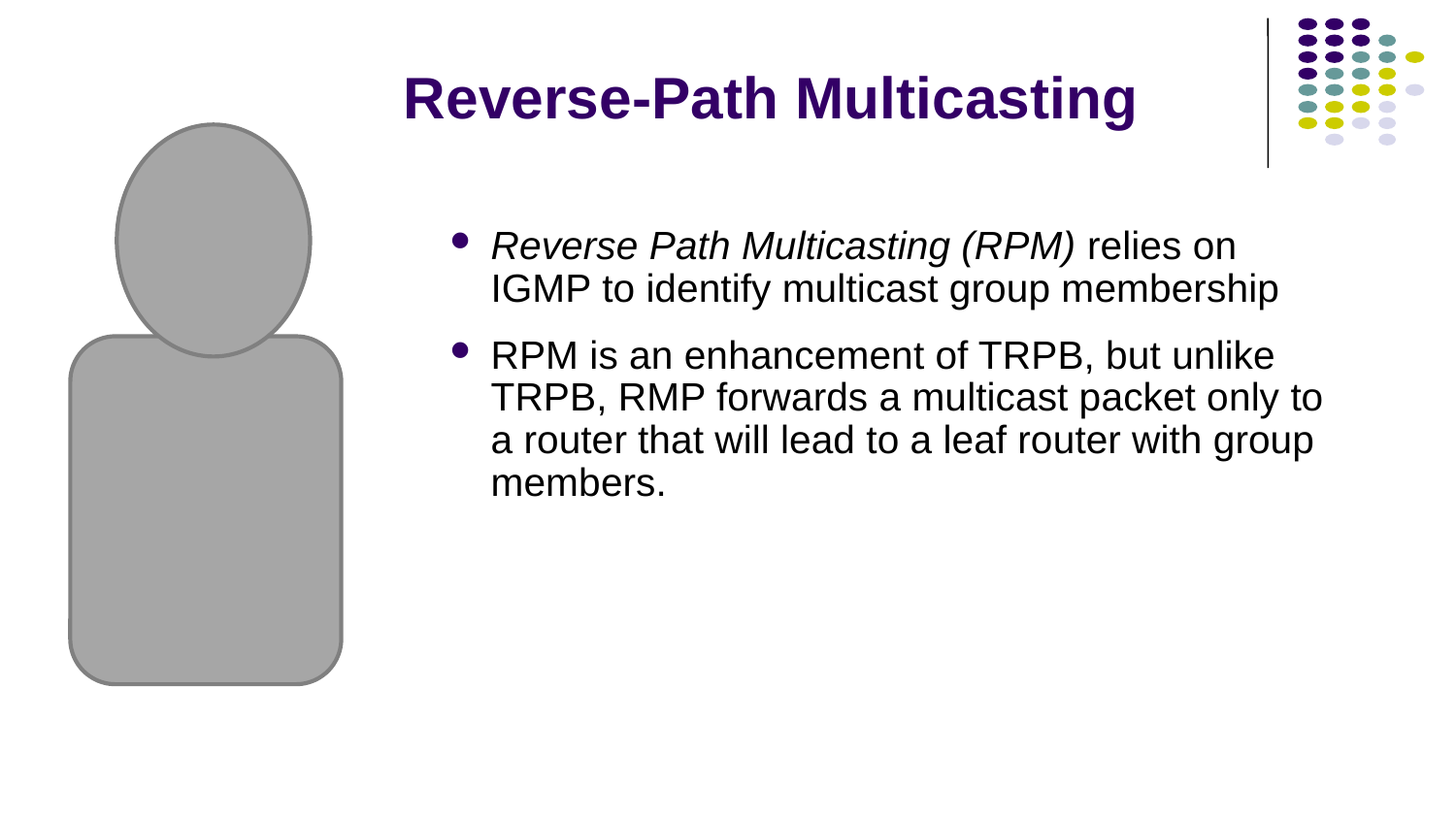

# Reverse-Path Multicasting

Reverse Path Multicasting (RPM) relies on IGMP to identify multicast group membership
RPM is an enhancement of TRPB, but unlike TRPB, RMP forwards a multicast packet only to a router that will lead to a leaf router with group members.